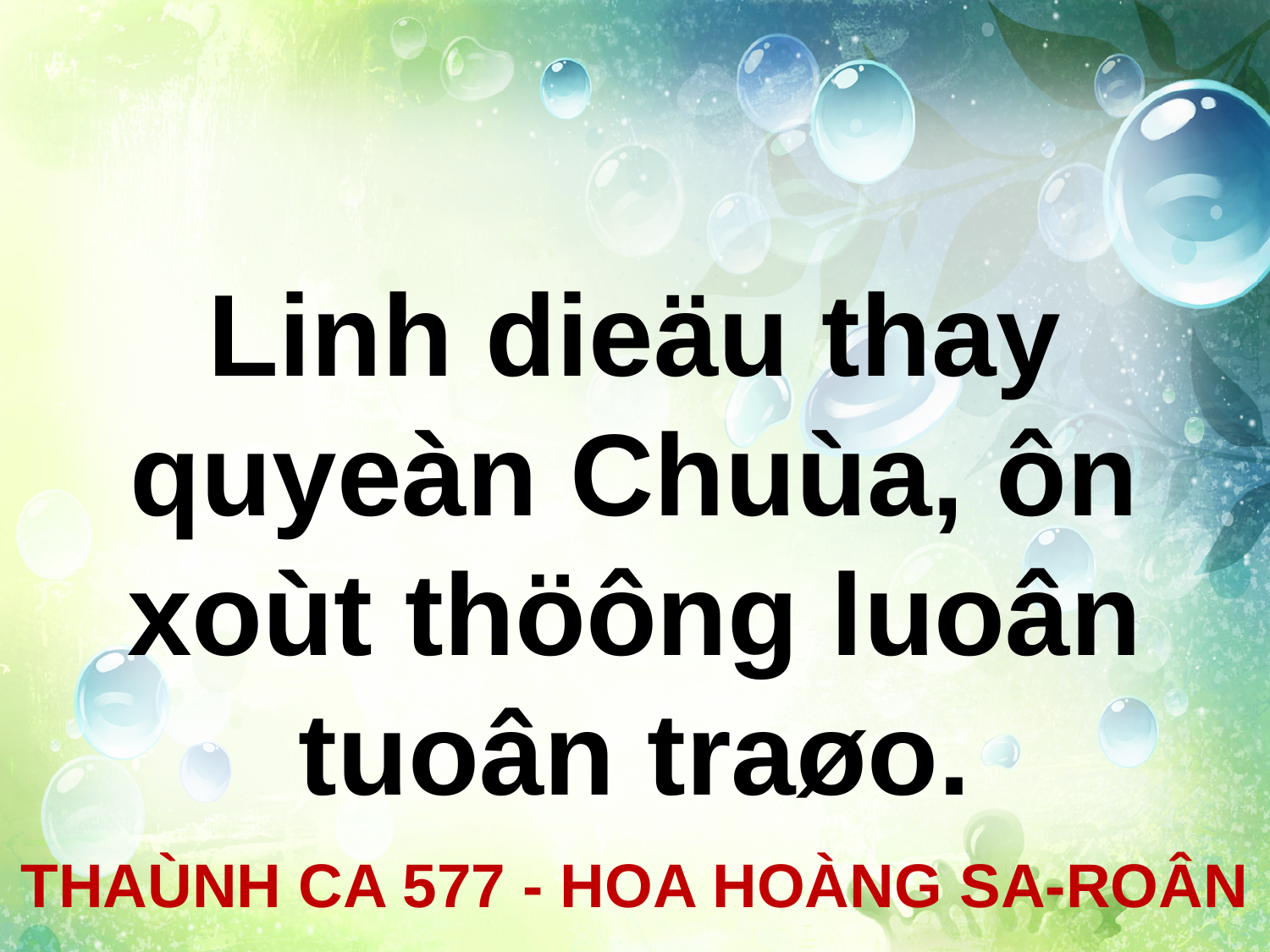

Linh dieäu thay quyeàn Chuùa, ôn xoùt thöông luoân tuoân traøo.
THAÙNH CA 577 - HOA HOÀNG SA-ROÂN